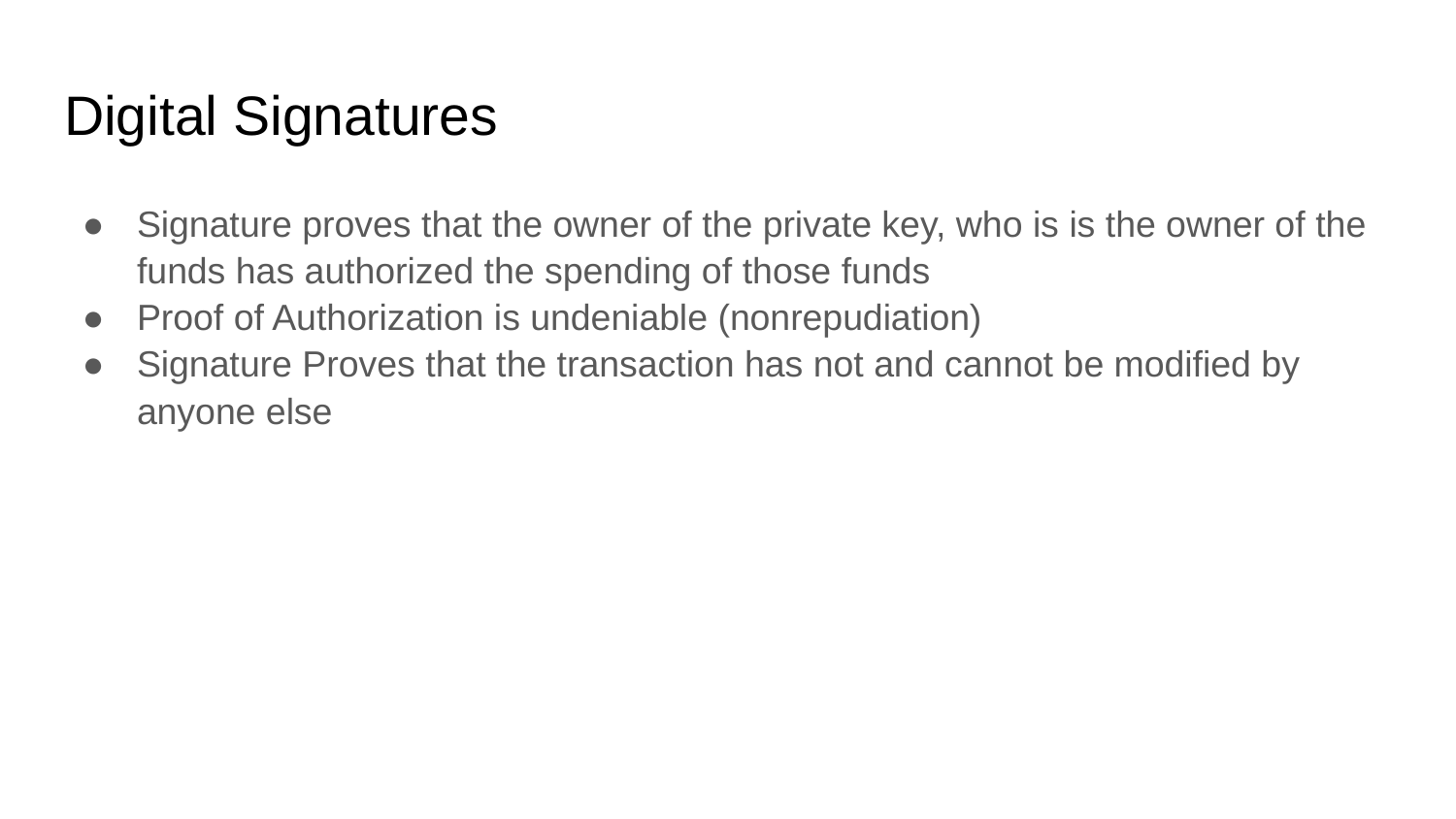

# Digital Signatures
Signature proves that the owner of the private key, who is is the owner of the funds has authorized the spending of those funds
Proof of Authorization is undeniable (nonrepudiation)
Signature Proves that the transaction has not and cannot be modified by anyone else